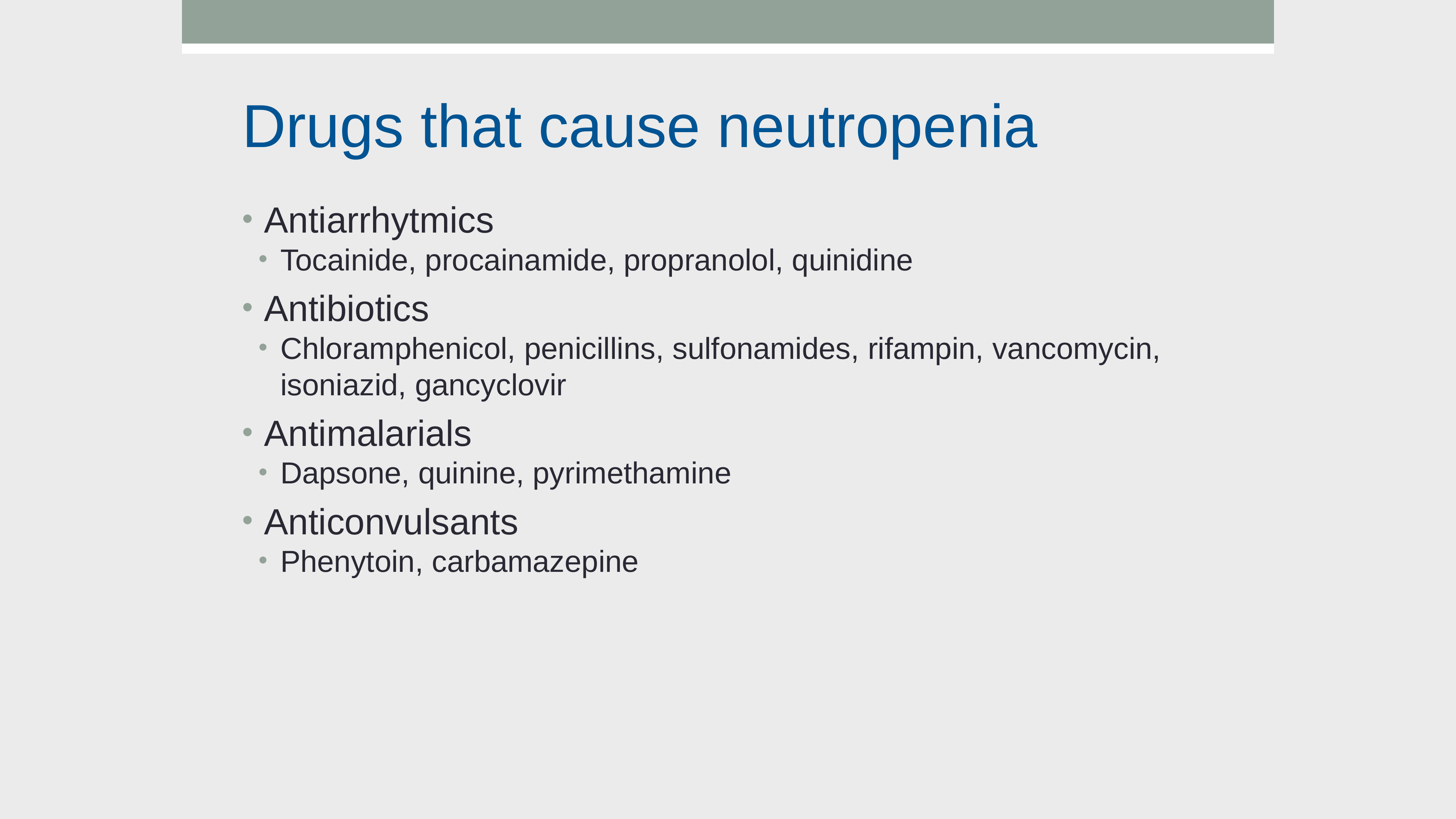

Drugs that cause neutropenia
Antiarrhytmics
Tocainide, procainamide, propranolol, quinidine
Antibiotics
Chloramphenicol, penicillins, sulfonamides, rifampin, vancomycin, isoniazid, gancyclovir
Antimalarials
Dapsone, quinine, pyrimethamine
Anticonvulsants
Phenytoin, carbamazepine